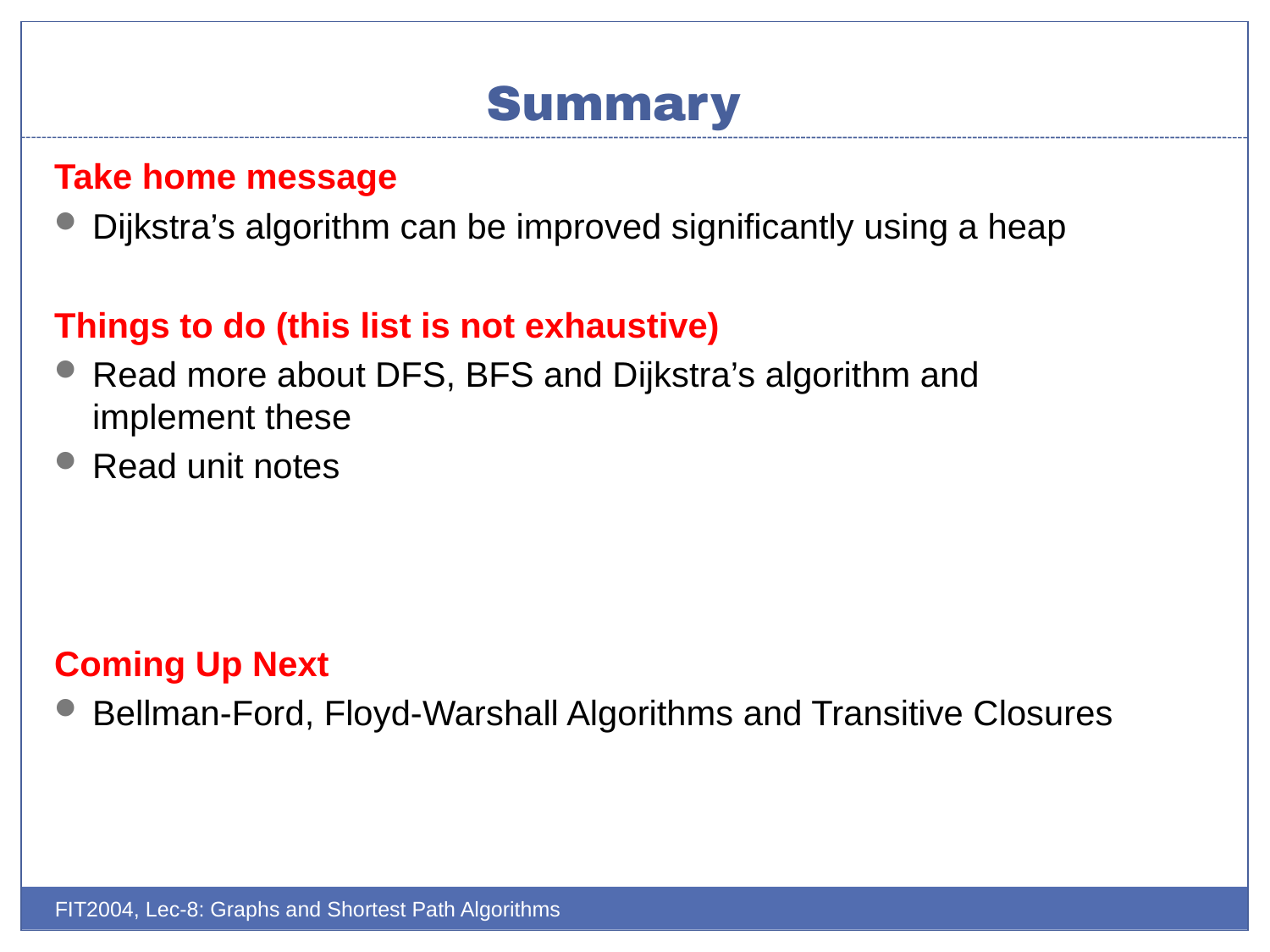

# Summary
Take home message
Dijkstra’s algorithm can be improved significantly using a heap

Things to do (this list is not exhaustive)
Read more about DFS, BFS and Dijkstra’s algorithm and implement these
Read unit notes

Coming Up Next
Bellman-Ford, Floyd-Warshall Algorithms and Transitive Closures
FIT2004, Lec-8: Graphs and Shortest Path Algorithms